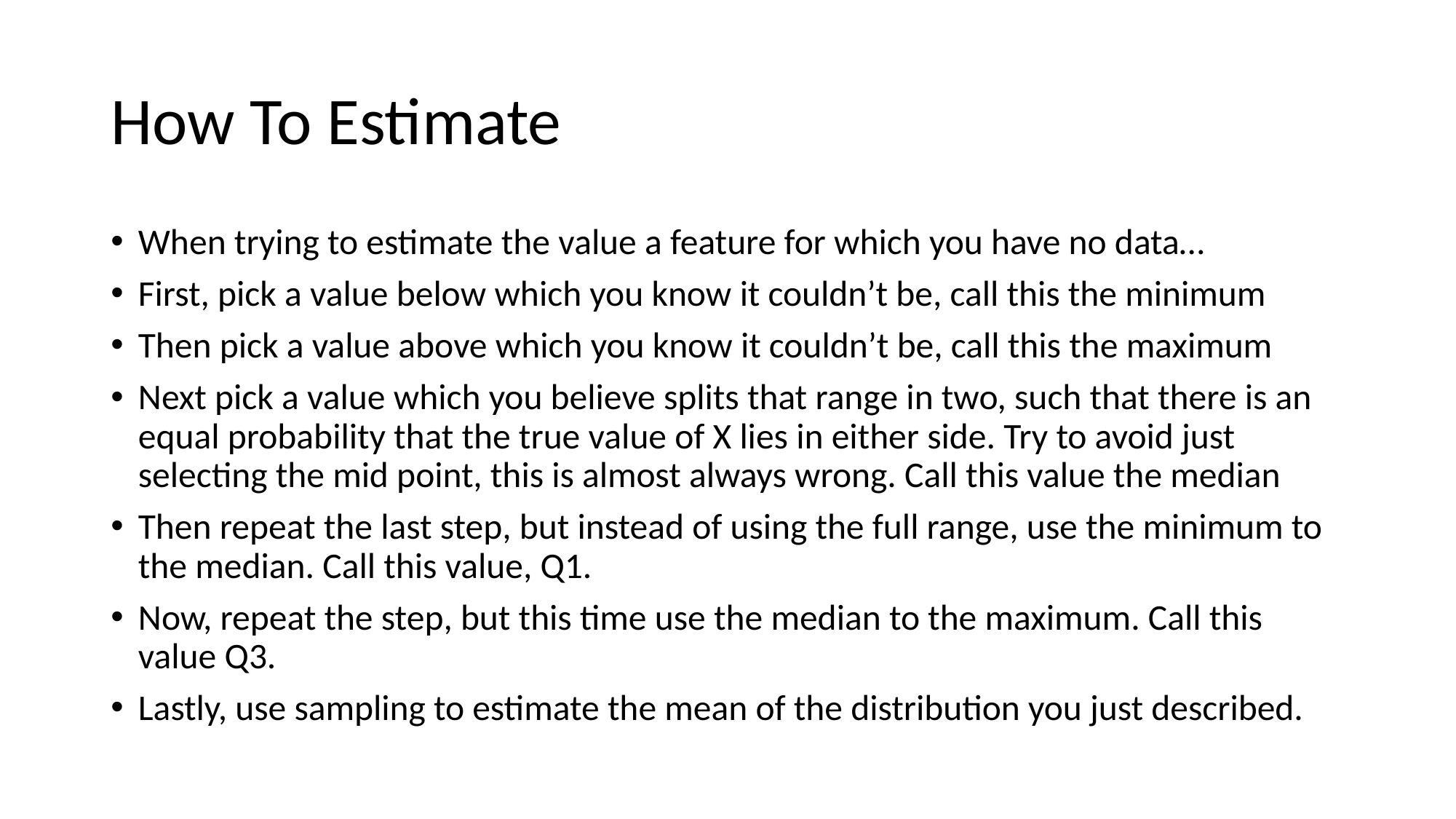

# How To Estimate
When trying to estimate the value a feature for which you have no data…
First, pick a value below which you know it couldn’t be, call this the minimum
Then pick a value above which you know it couldn’t be, call this the maximum
Next pick a value which you believe splits that range in two, such that there is an equal probability that the true value of X lies in either side. Try to avoid just selecting the mid point, this is almost always wrong. Call this value the median
Then repeat the last step, but instead of using the full range, use the minimum to the median. Call this value, Q1.
Now, repeat the step, but this time use the median to the maximum. Call this value Q3.
Lastly, use sampling to estimate the mean of the distribution you just described.